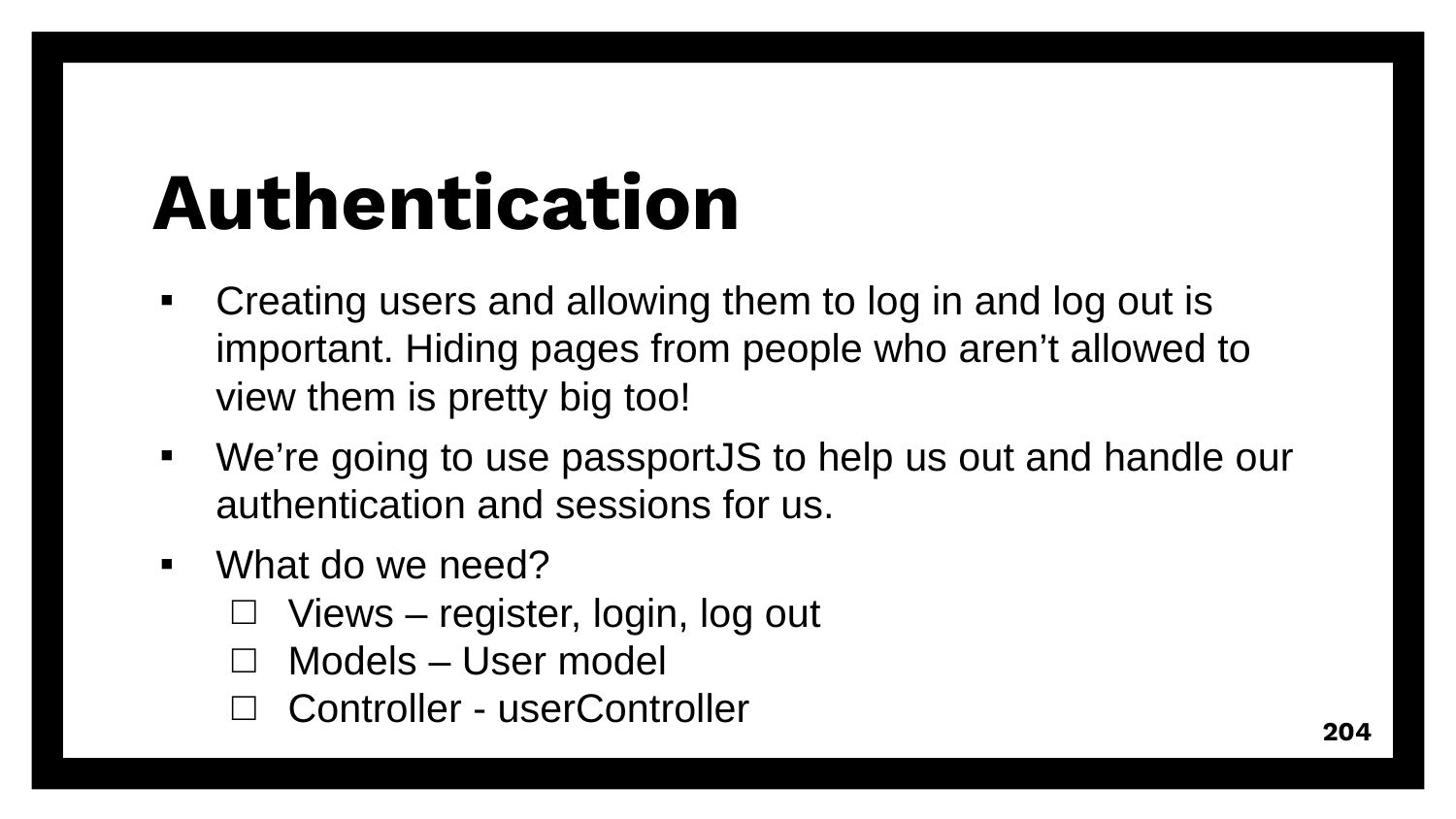

# Authentication
Creating users and allowing them to log in and log out is important. Hiding pages from people who aren’t allowed to view them is pretty big too!
We’re going to use passportJS to help us out and handle our authentication and sessions for us.
What do we need?
Views – register, login, log out
Models – User model
Controller - userController
204